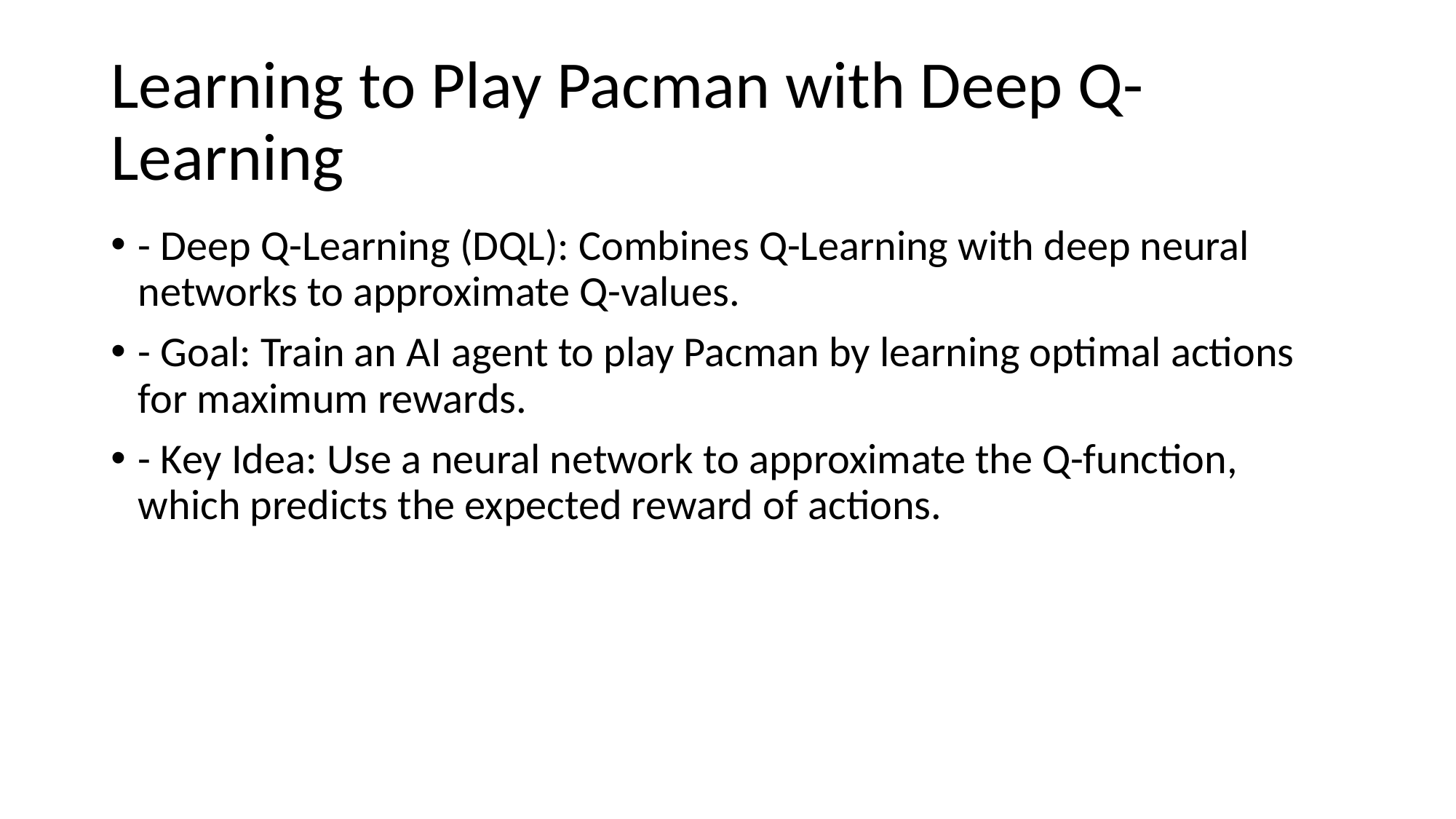

# Learning to Play Pacman with Deep Q-Learning
- Deep Q-Learning (DQL): Combines Q-Learning with deep neural networks to approximate Q-values.
- Goal: Train an AI agent to play Pacman by learning optimal actions for maximum rewards.
- Key Idea: Use a neural network to approximate the Q-function, which predicts the expected reward of actions.